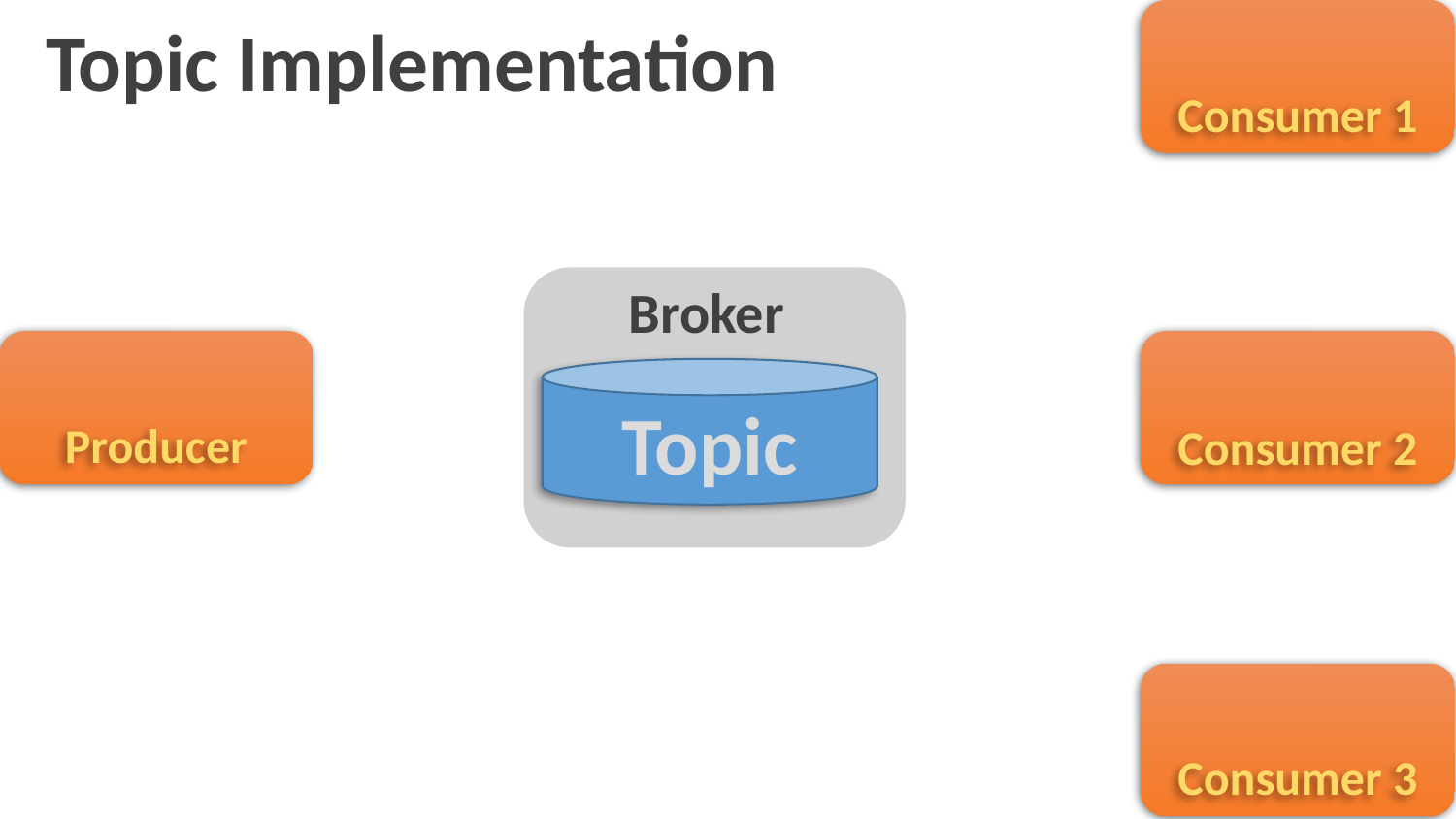

Topic Implementation
Consumer 1
Jms Client
Broker

Topic
Producer
Consumer 2

Consumer 3